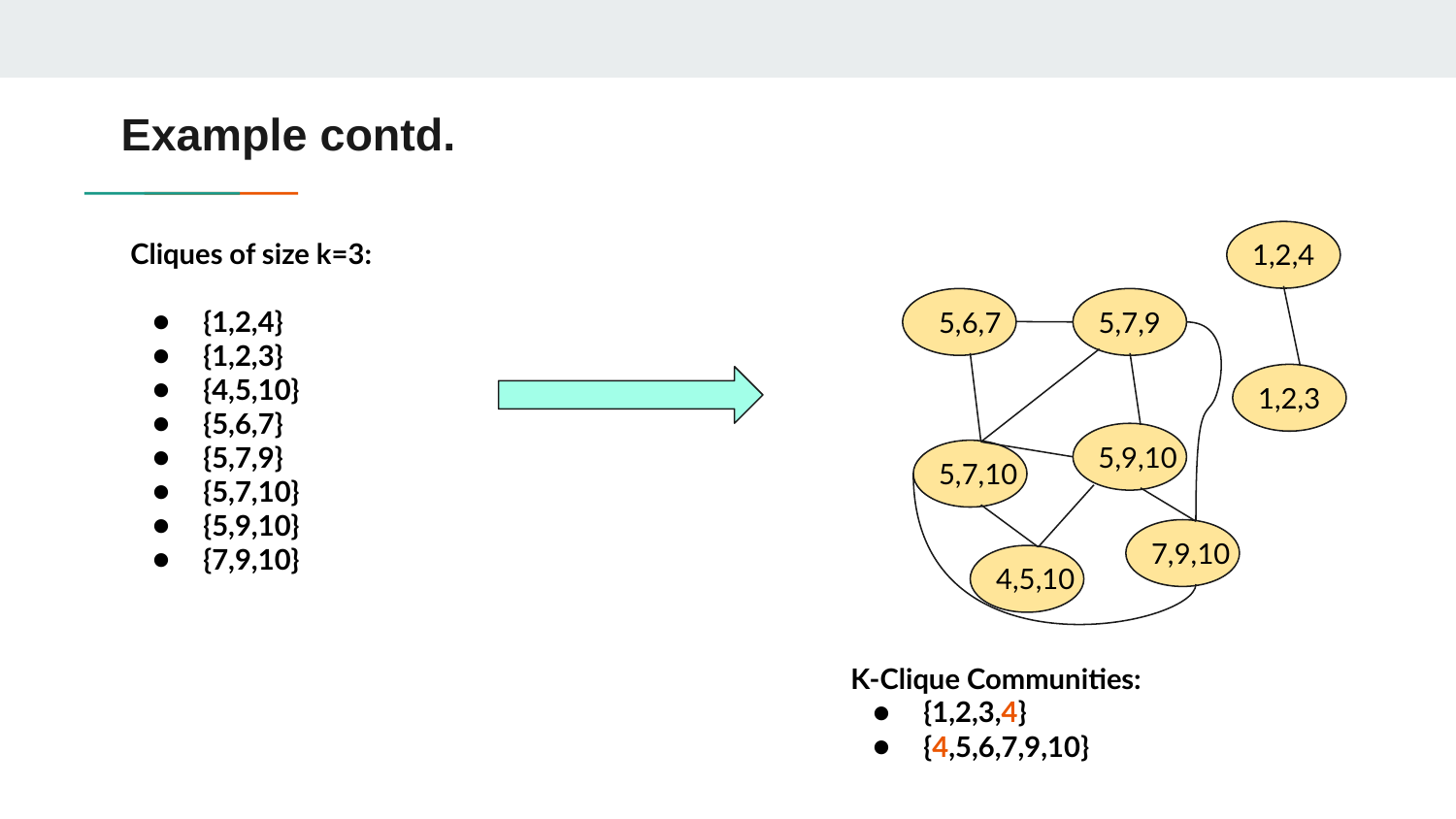

# Example contd.
Cliques of size k=3:

{1,2,4}
{1,2,3}
{4,5,10}
{5,6,7}
{5,7,9}
{5,7,10}
{5,9,10}
{7,9,10}

1,2,4

5,6,7
5,7,9

1,2,3

5,9,10

5,7,10

7,9,10

4,5,10

K-Clique Communities:
{1,2,3,4}
{4,5,6,7,9,10}